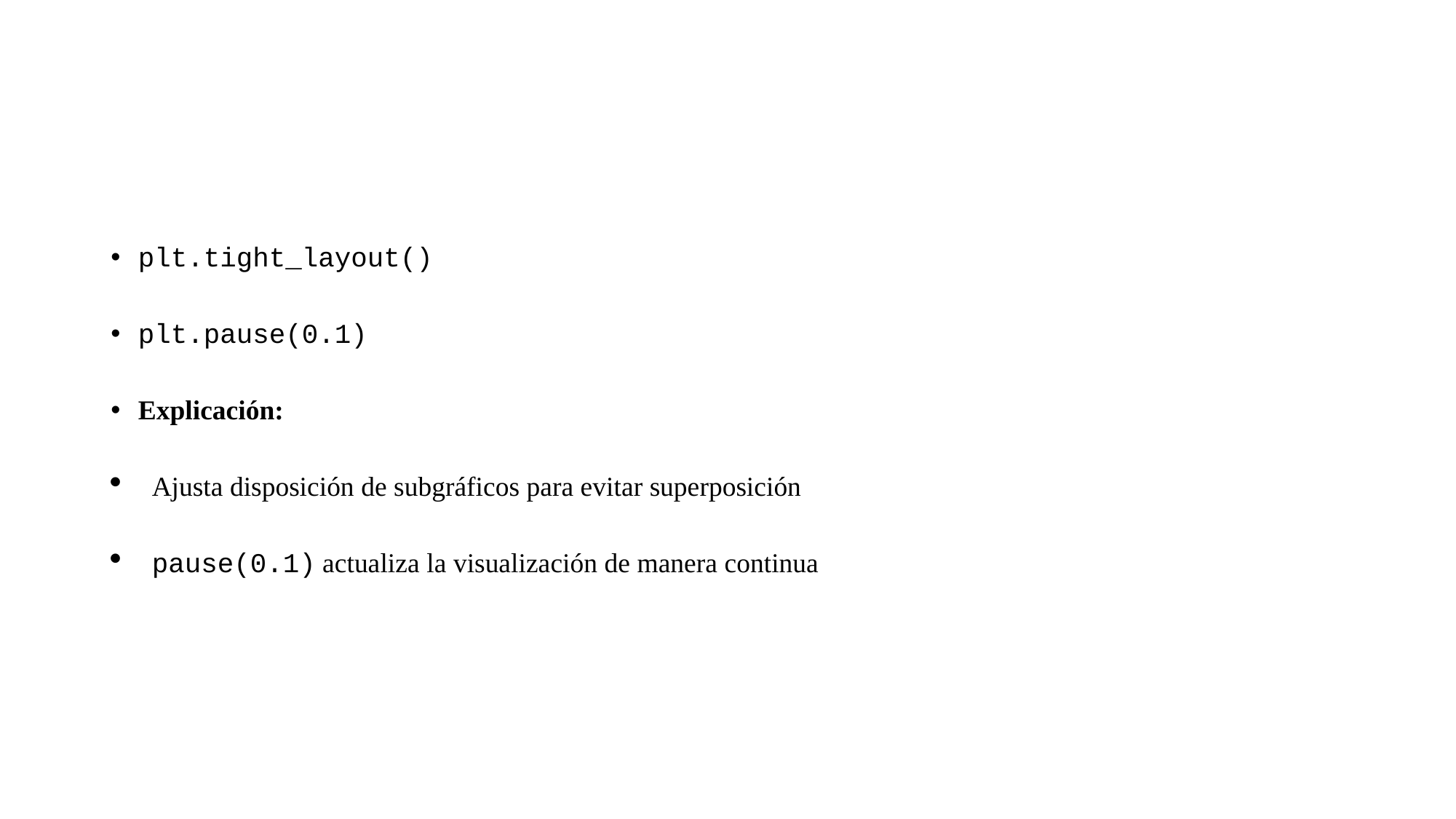

#
plt.tight_layout()
plt.pause(0.1)
Explicación:
Ajusta disposición de subgráficos para evitar superposición
pause(0.1) actualiza la visualización de manera continua